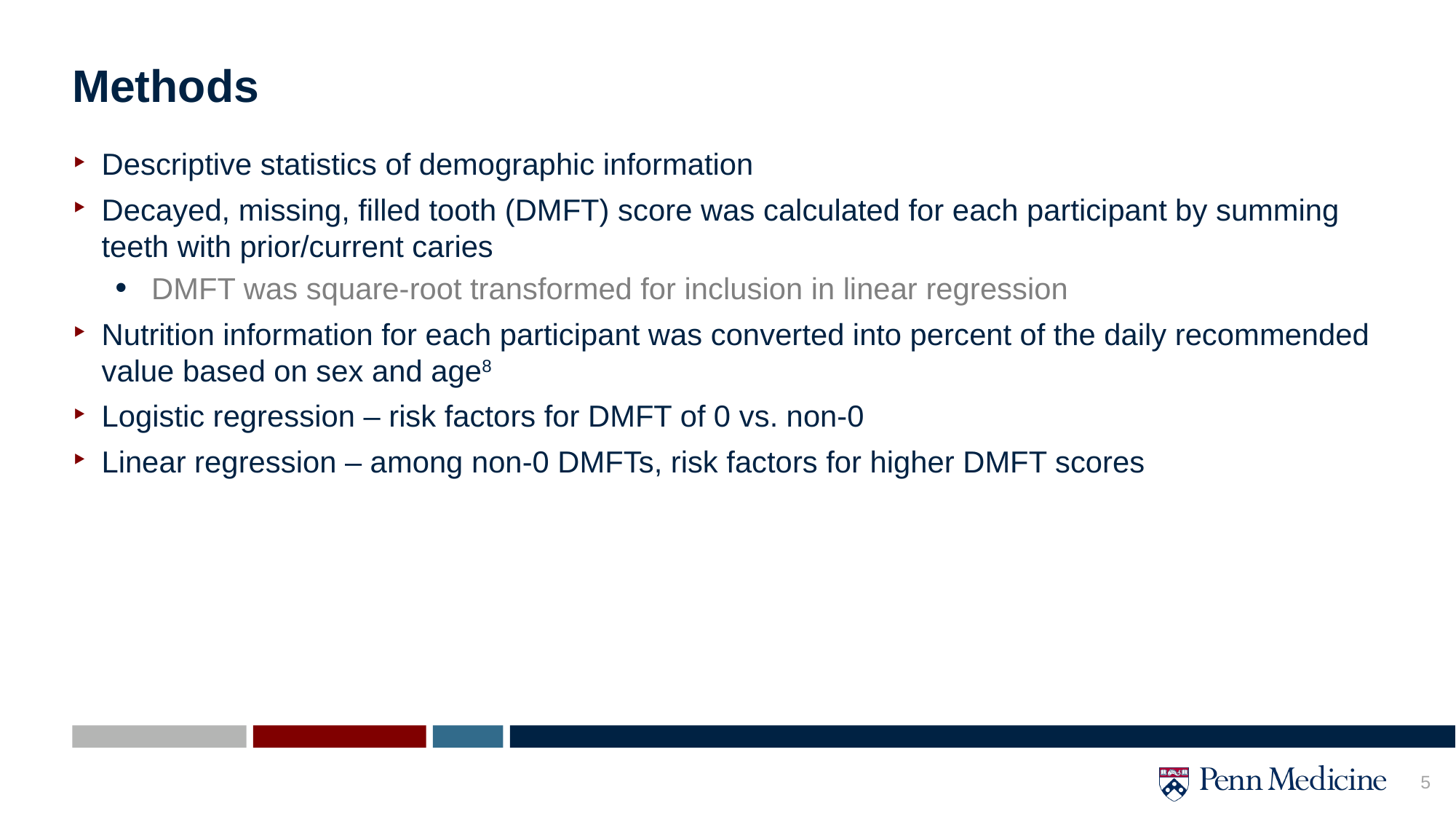

# Methods
Descriptive statistics of demographic information
Decayed, missing, filled tooth (DMFT) score was calculated for each participant by summing teeth with prior/current caries
DMFT was square-root transformed for inclusion in linear regression
Nutrition information for each participant was converted into percent of the daily recommended value based on sex and age8
Logistic regression – risk factors for DMFT of 0 vs. non-0
Linear regression – among non-0 DMFTs, risk factors for higher DMFT scores